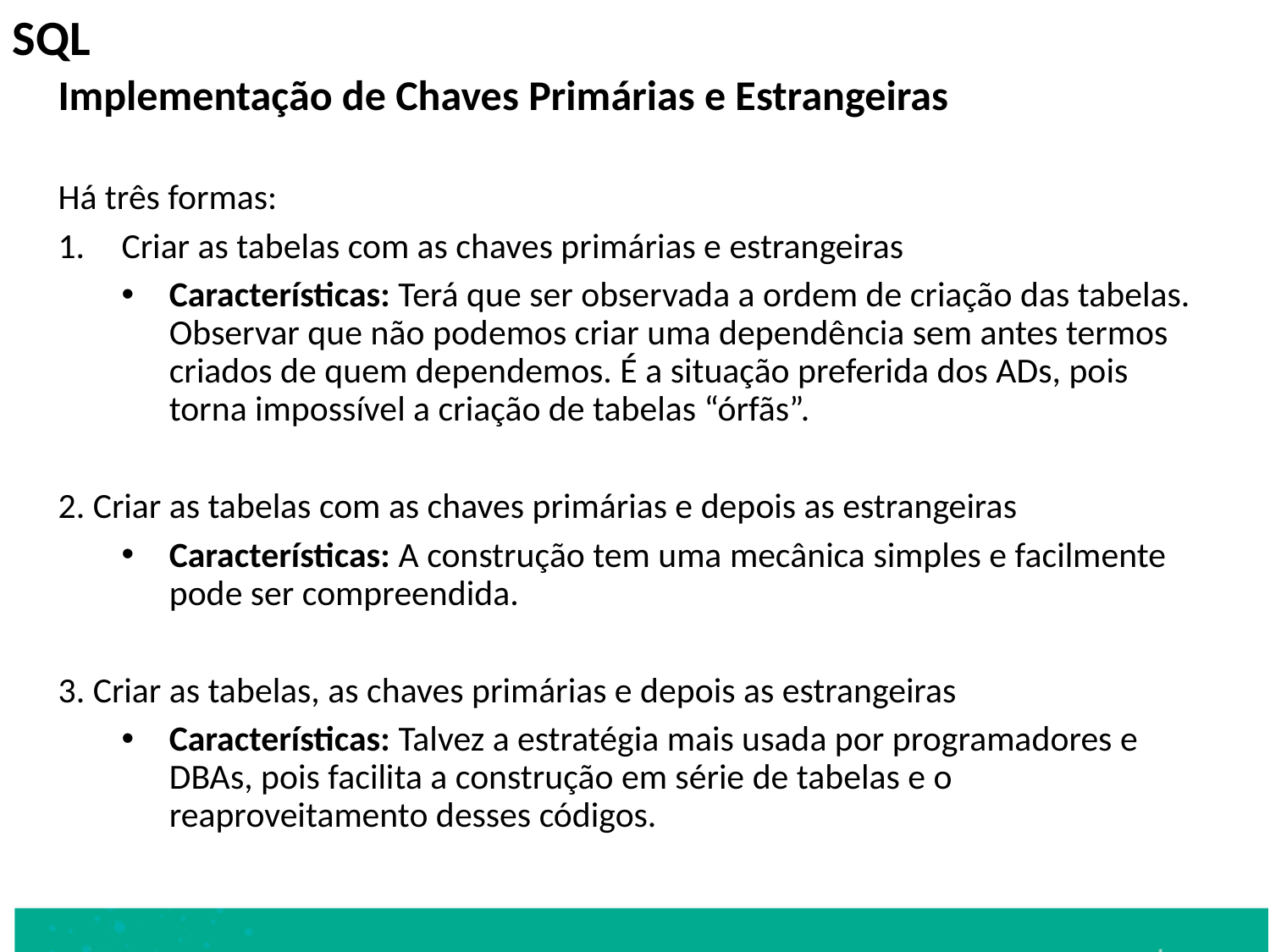

SQL
Implementação de Chaves Primárias e Estrangeiras

Há três formas:
Criar as tabelas com as chaves primárias e estrangeiras
Características: Terá que ser observada a ordem de criação das tabelas. Observar que não podemos criar uma dependência sem antes termos criados de quem dependemos. É a situação preferida dos ADs, pois torna impossível a criação de tabelas “órfãs”.

2. Criar as tabelas com as chaves primárias e depois as estrangeiras
Características: A construção tem uma mecânica simples e facilmente pode ser compreendida.

3. Criar as tabelas, as chaves primárias e depois as estrangeiras
Características: Talvez a estratégia mais usada por programadores e DBAs, pois facilita a construção em série de tabelas e o reaproveitamento desses códigos.